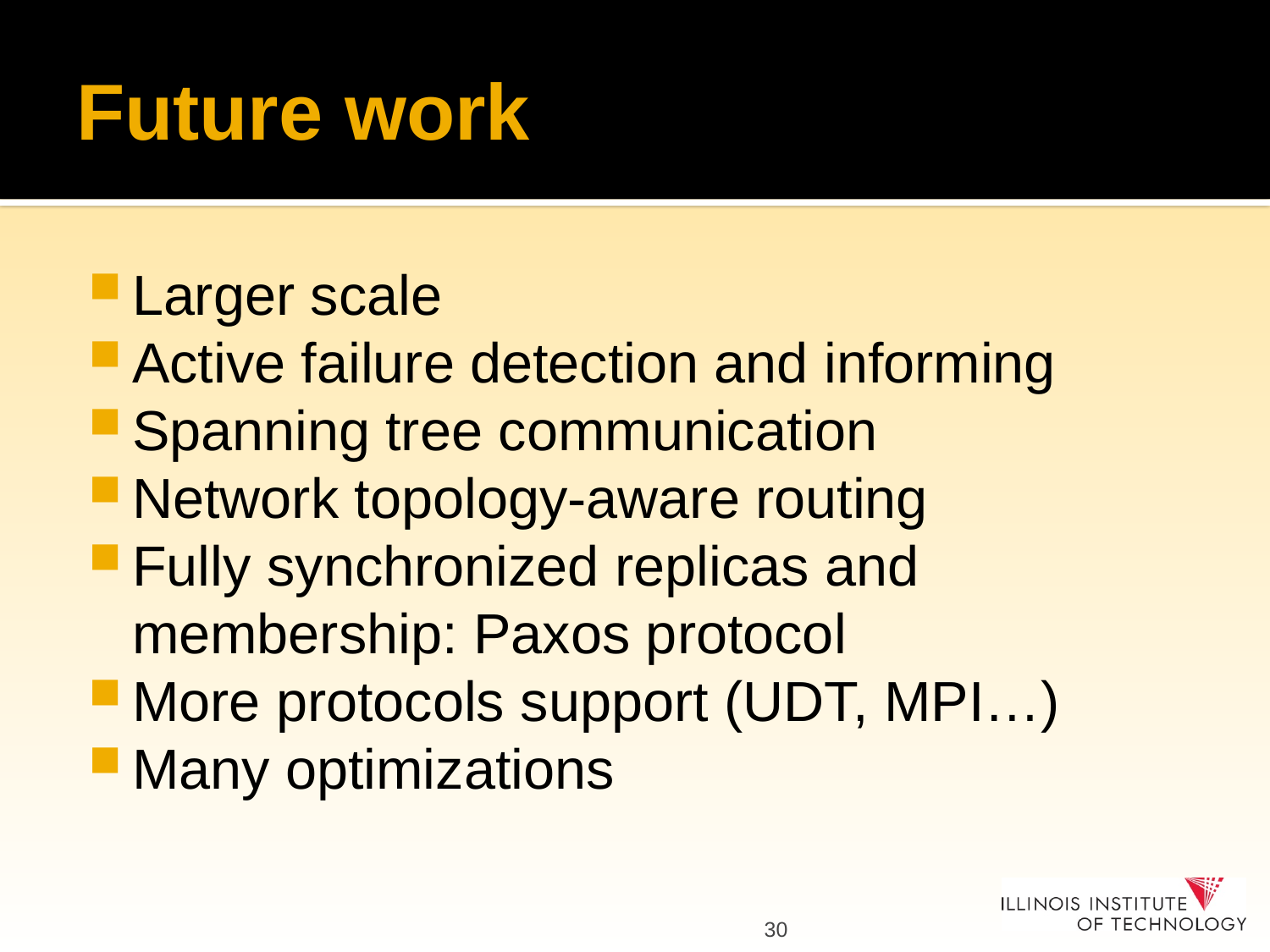

# Future work
Larger scale
Active failure detection and informing
Spanning tree communication
Network topology-aware routing
Fully synchronized replicas and membership: Paxos protocol
More protocols support (UDT, MPI…)
Many optimizations
30